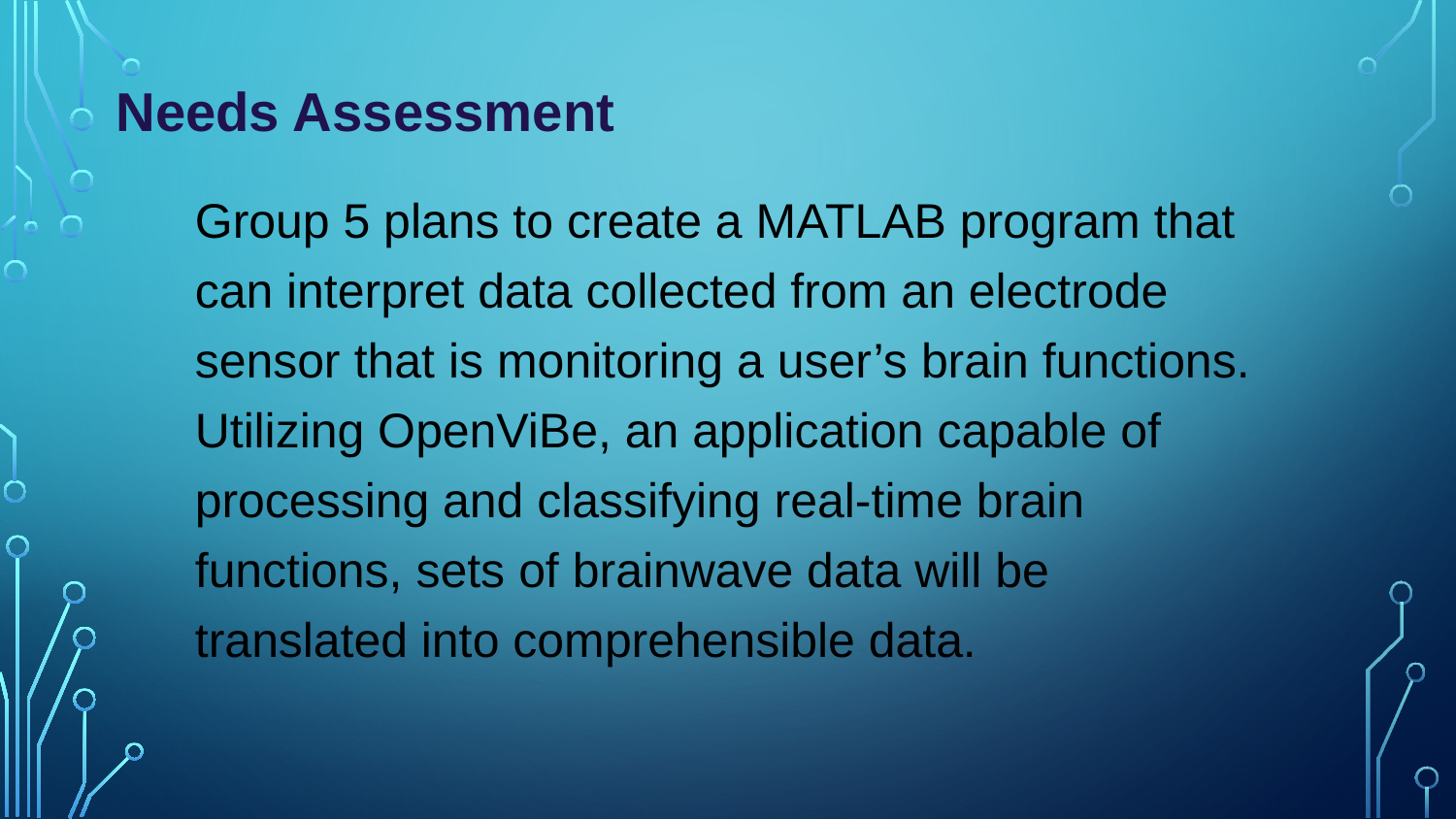

# Needs Assessment
Group 5 plans to create a MATLAB program that can interpret data collected from an electrode sensor that is monitoring a user’s brain functions. Utilizing OpenViBe, an application capable of processing and classifying real-time brain functions, sets of brainwave data will be translated into comprehensible data.